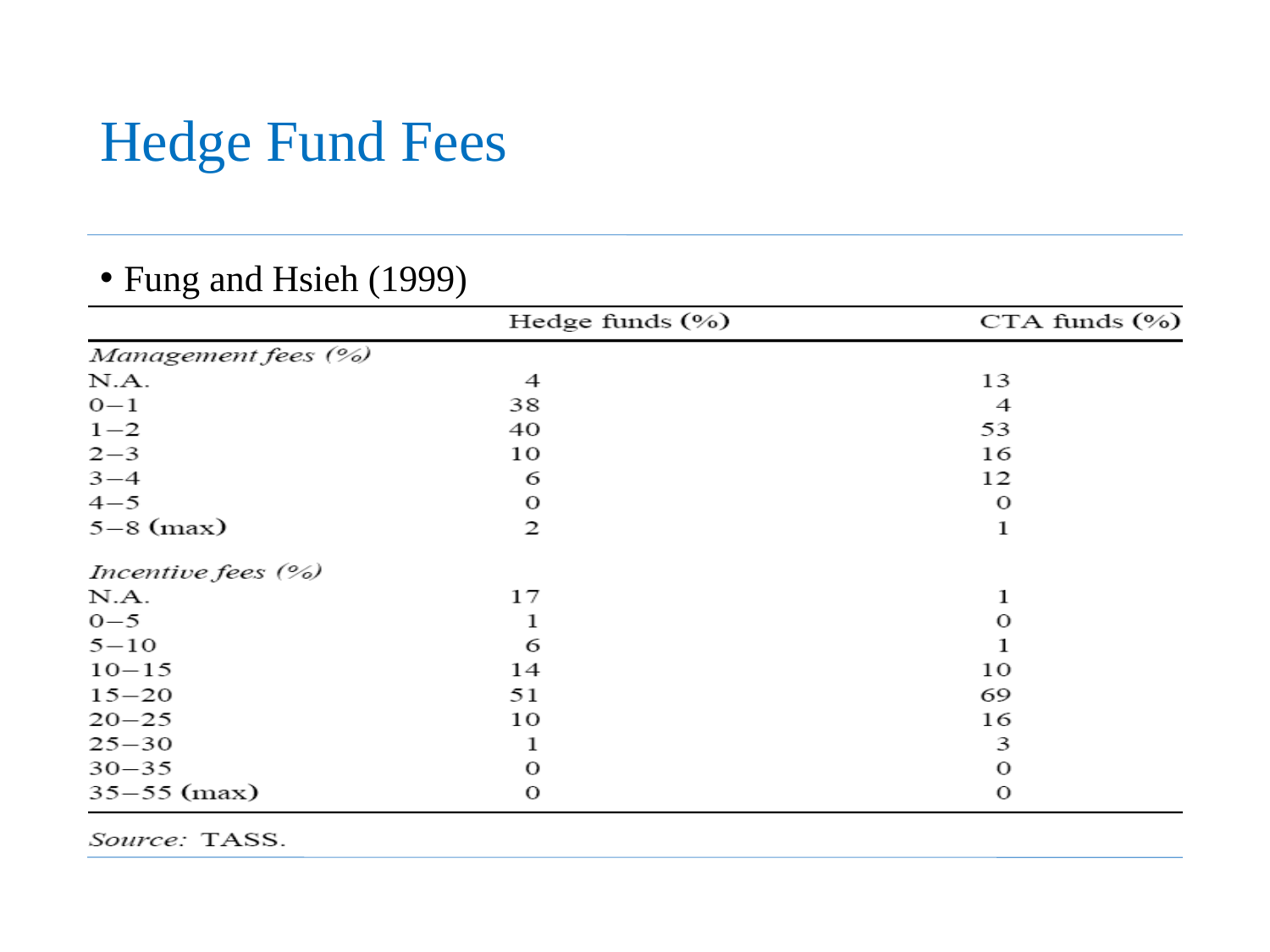

# Hedge Fund Fees
Fung and Hsieh (1999)